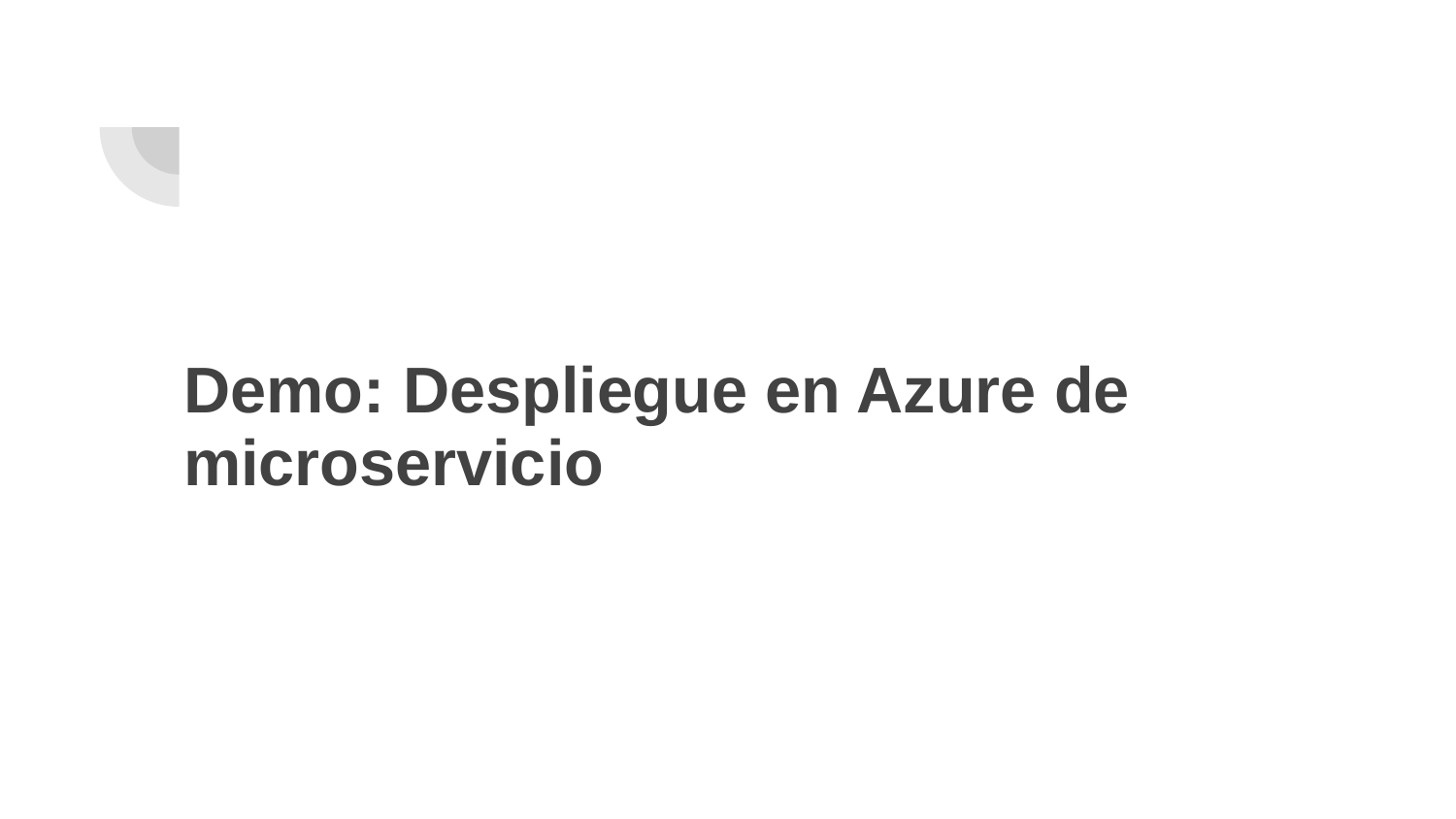

# Demo: Despliegue en Azure de microservicio